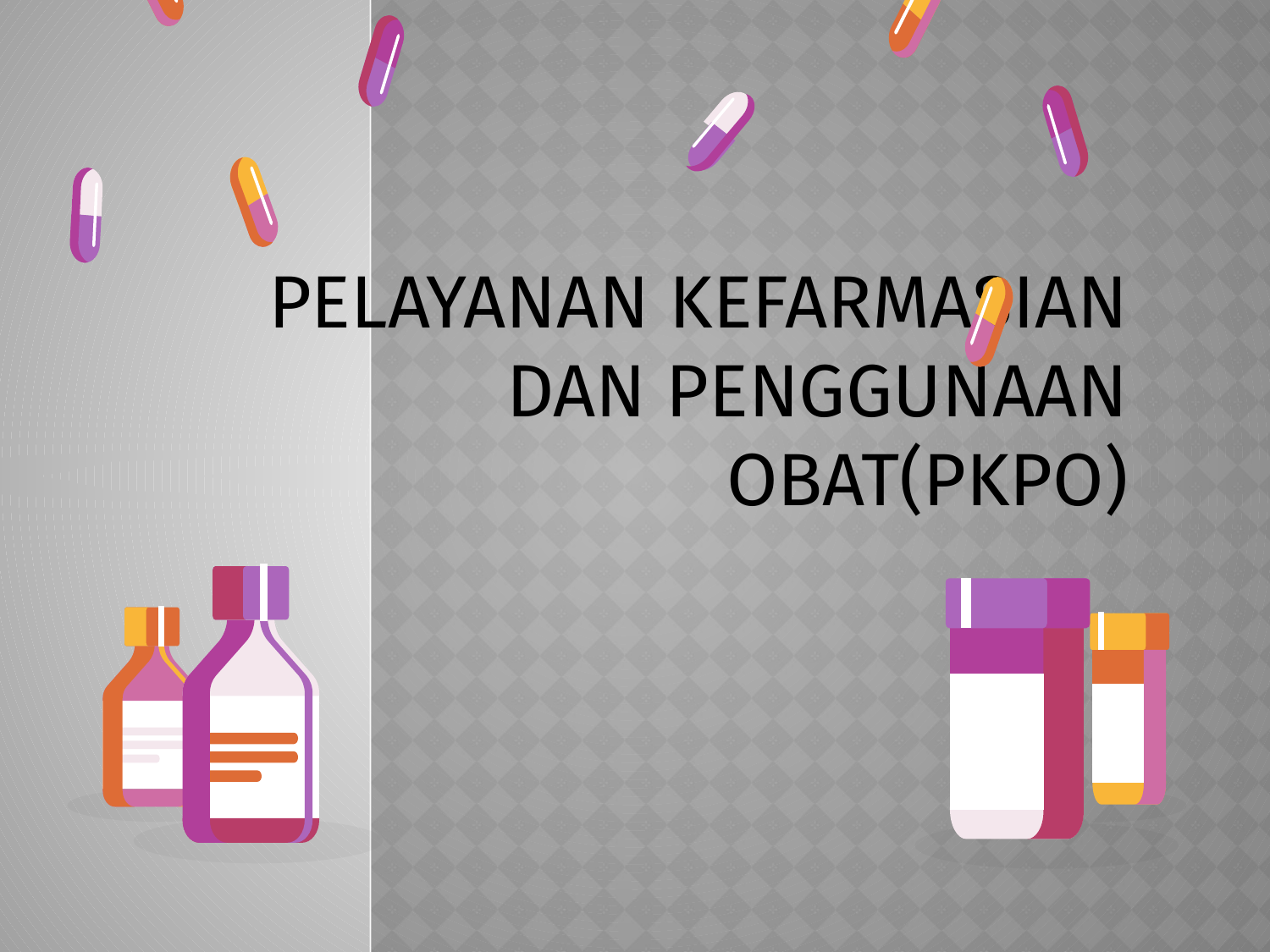

# PELAYANAN KEFARMASIAN DAN PENGGUNAAN OBAT(PKPO) )